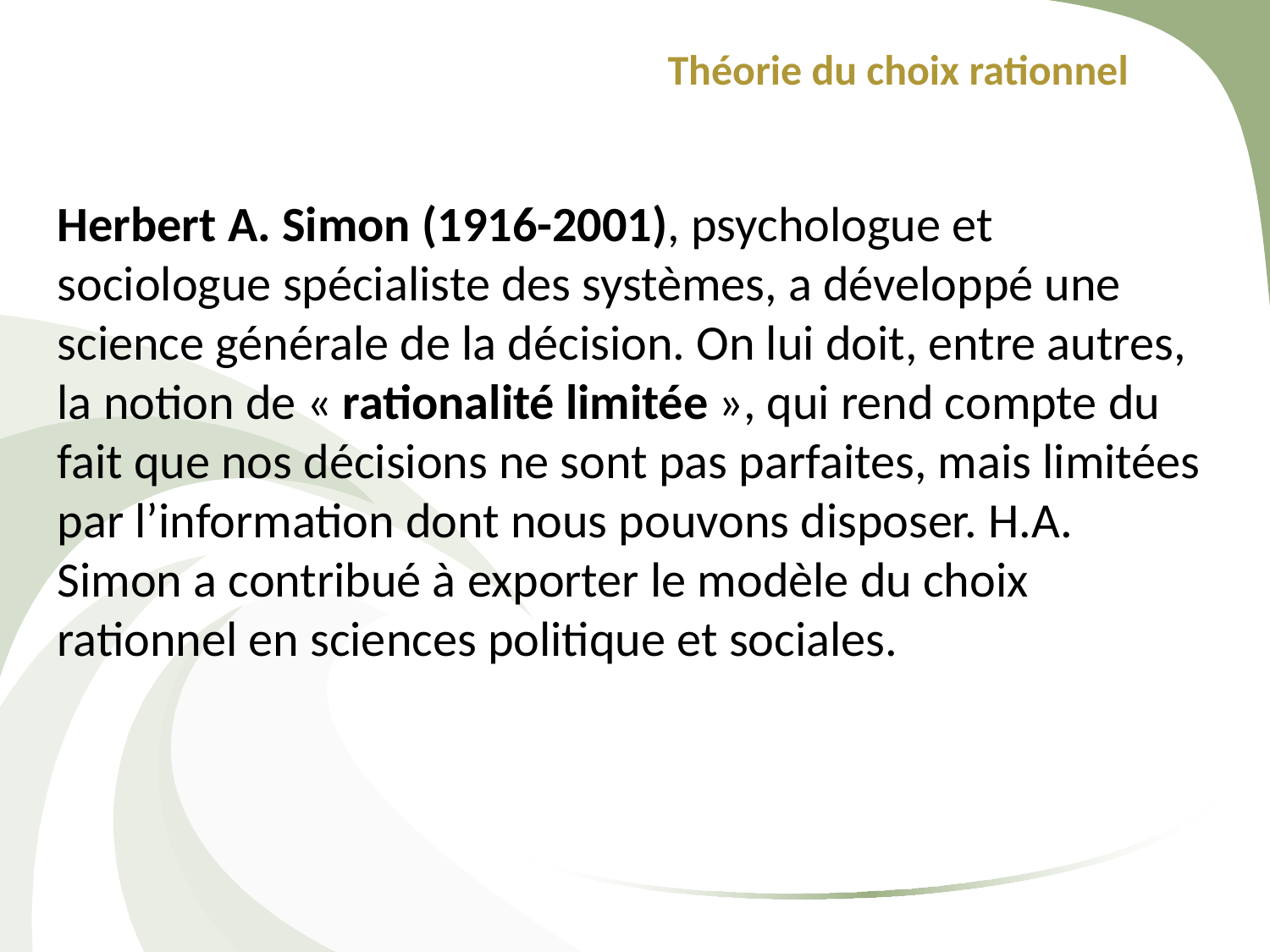

Théorie du choix rationnel
Herbert A. Simon (1916-2001), psychologue et sociologue spécialiste des systèmes, a développé une science générale de la décision. On lui doit, entre autres, la notion de « rationalité limitée », qui rend compte du fait que nos décisions ne sont pas parfaites, mais limitées par l’information dont nous pouvons disposer. H.A. Simon a contribué à exporter le modèle du choix rationnel en sciences politique et sociales.